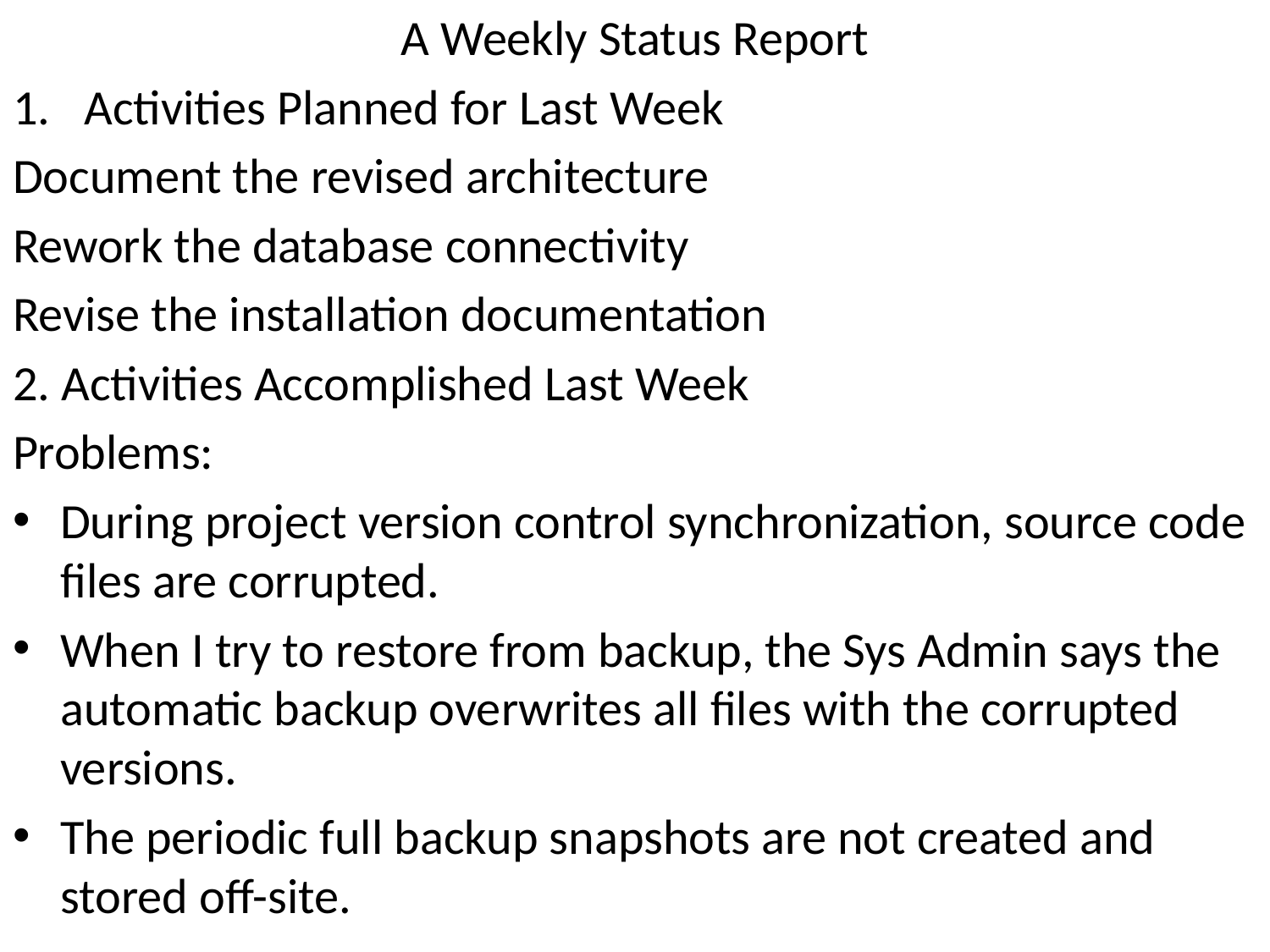

A Weekly Status Report
Activities Planned for Last Week
Document the revised architecture
Rework the database connectivity
Revise the installation documentation
2. Activities Accomplished Last Week
Problems:
During project version control synchronization, source code files are corrupted.
When I try to restore from backup, the Sys Admin says the automatic backup overwrites all files with the corrupted versions.
The periodic full backup snapshots are not created and stored off-site.